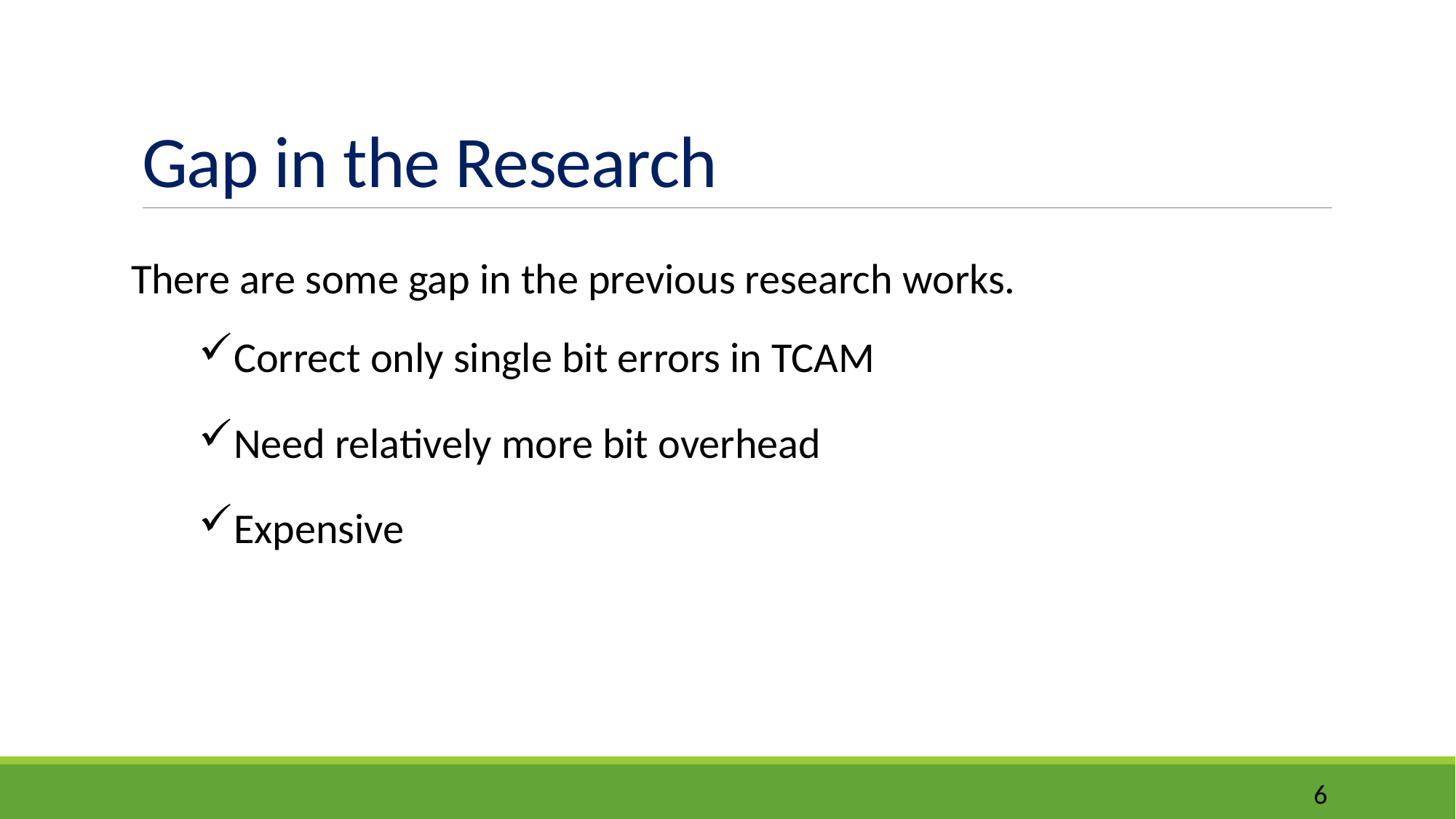

# Gap in the Research
There are some gap in the previous research works.
Correct only single bit errors in TCAM
Need relatively more bit overhead
Expensive

6